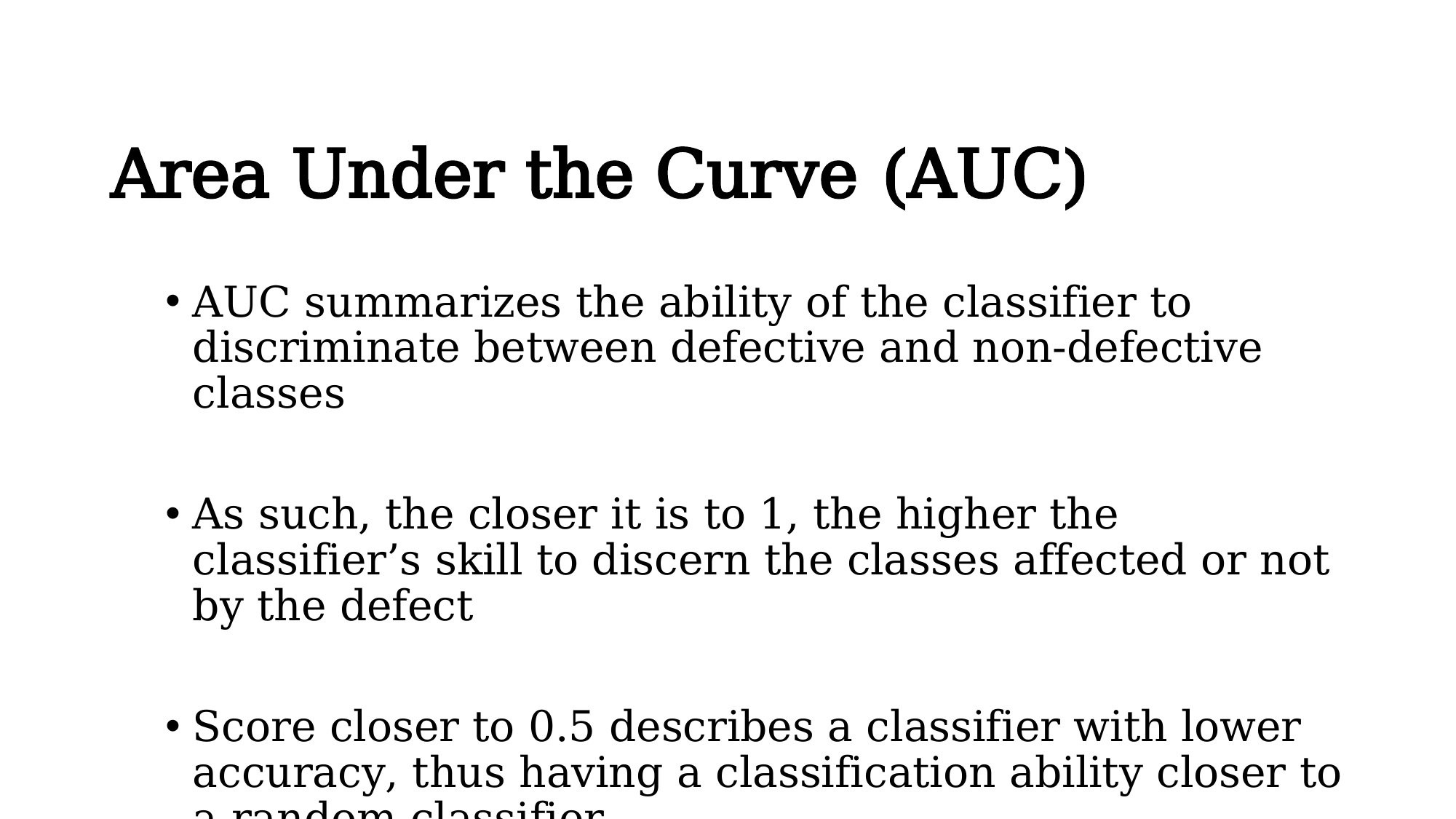

Area Under the Curve (AUC)

AUC summarizes the ability of the classifier to discriminate between defective and non-defective classes

As such, the closer it is to 1, the higher the classifier’s skill to discern the classes affected or not by the defect

Score closer to 0.5 describes a classifier with lower accuracy, thus having a classification ability closer to a random classifier.